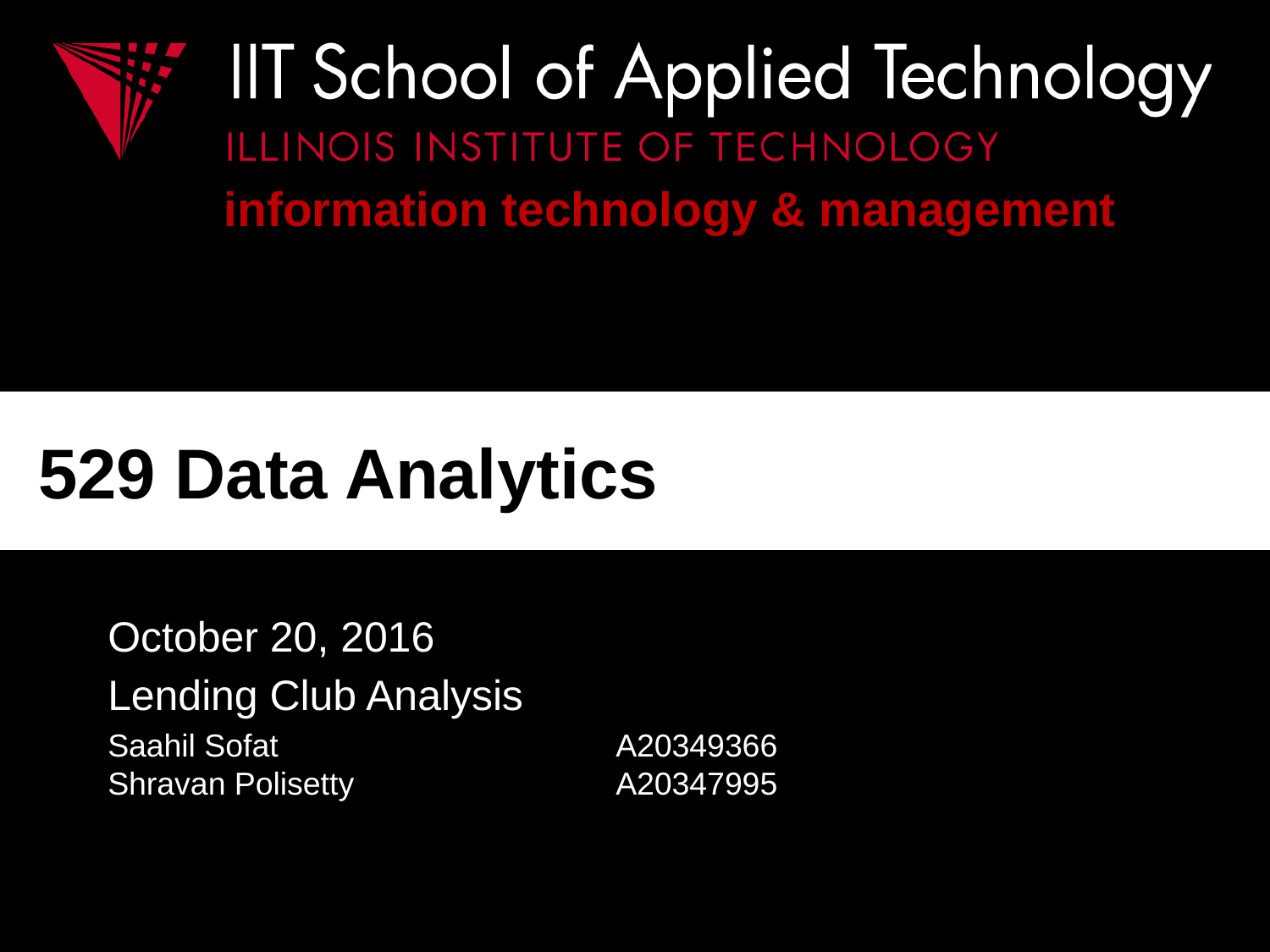

# 529 Data Analytics
October 20, 2016
Lending Club Analysis
Saahil Sofat			A20349366
Shravan Polisetty			A20347995